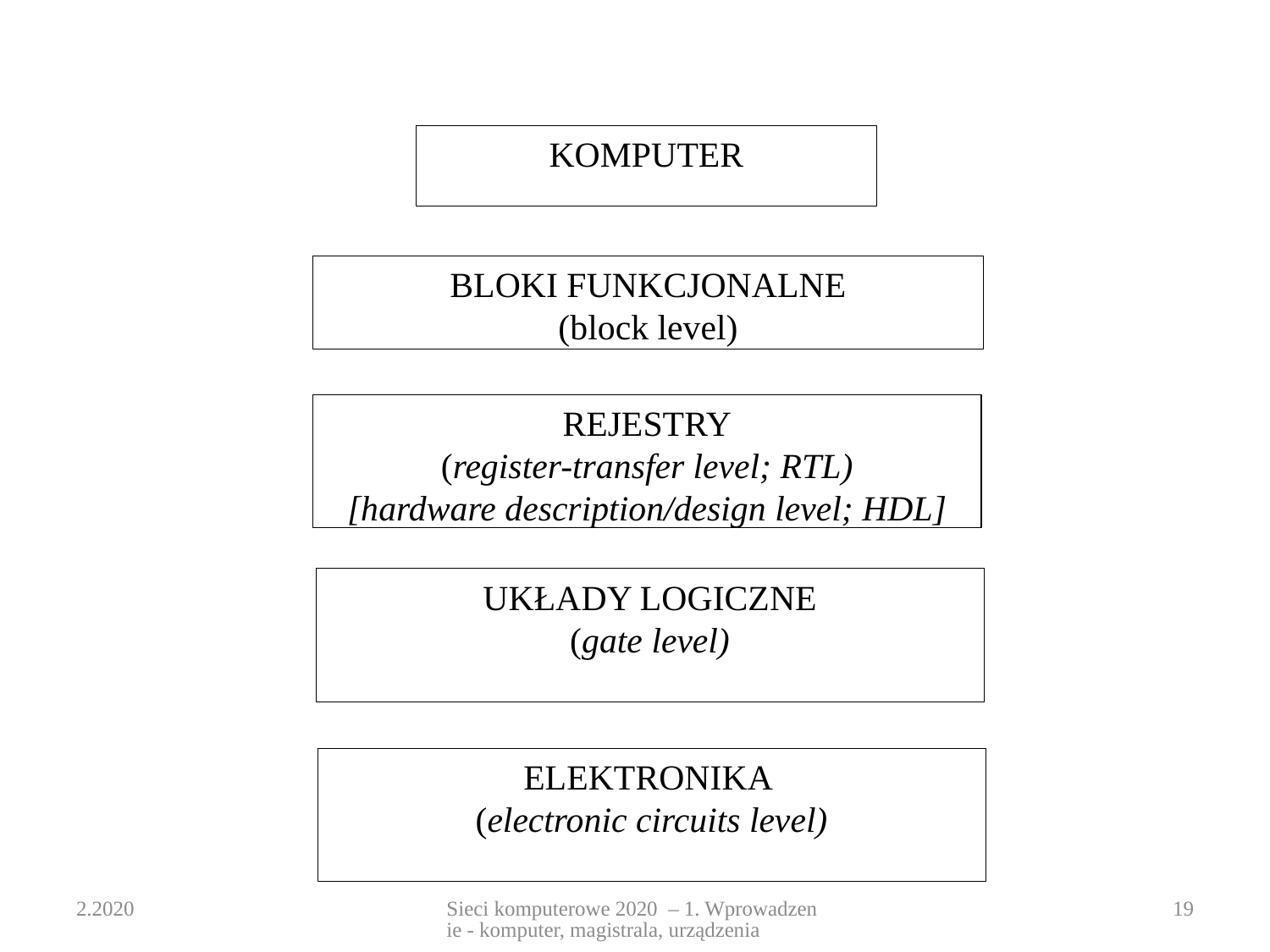

KOMPUTER
BLOKI FUNKCJONALNE
(block level)

REJESTRY
(register-transfer level; RTL)
[hardware description/design level; HDL]

UKŁADY LOGICZNE
(gate level)

ELEKTRONIKA
(electronic circuits level)

2.2020
Sieci komputerowe 2020  – 1. Wprowadzenie - komputer, magistrala, urządzenia
19